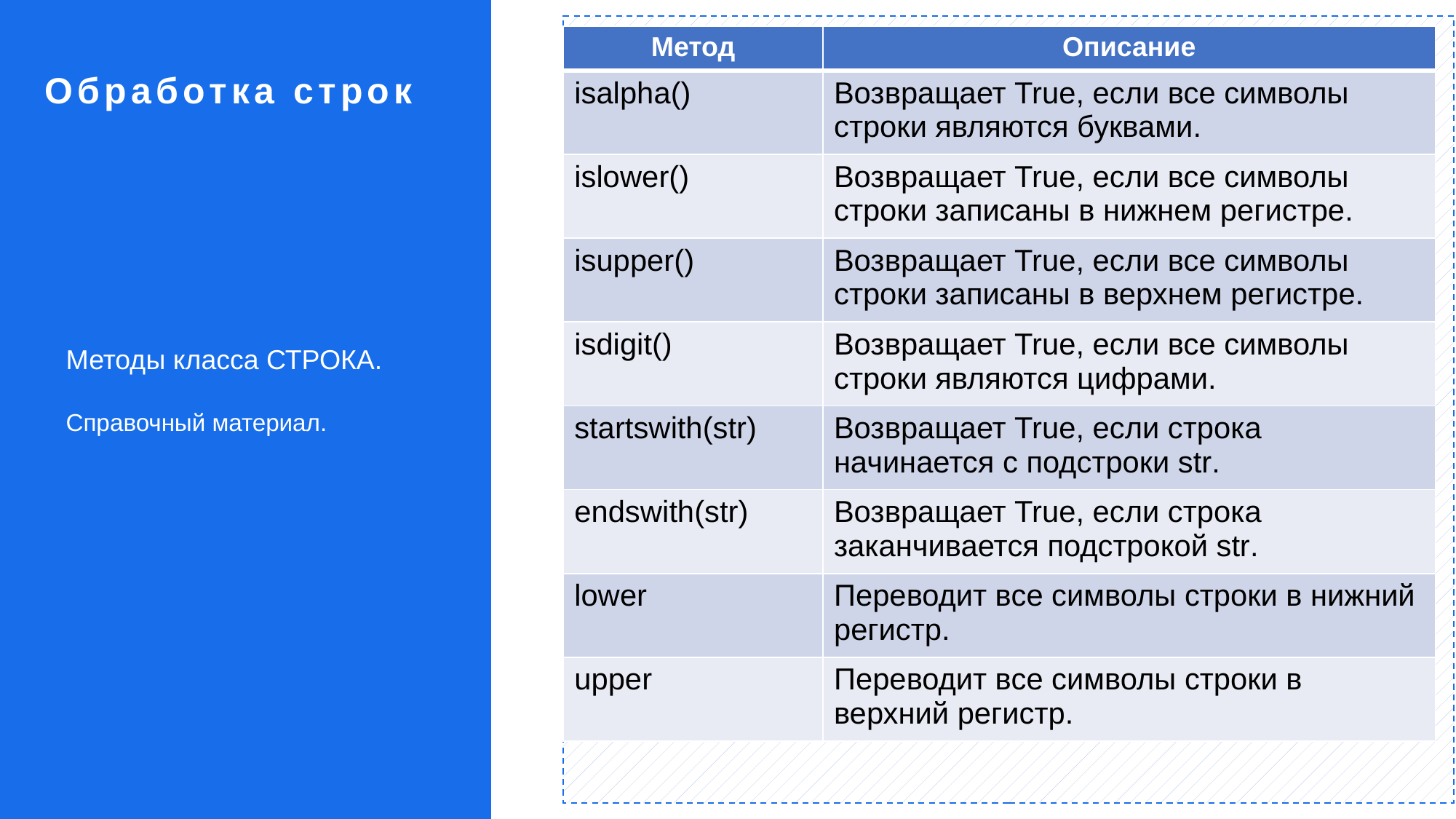

| Метод | Описание |
| --- | --- |
| isalpha() | Возвращает True, если все символы строки являются буквами. |
| islower() | Возвращает True, если все символы строки записаны в нижнем регистре. |
| isupper() | Возвращает True, если все символы строки записаны в верхнем регистре. |
| isdigit() | Возвращает True, если все символы строки являются цифрами. |
| startswith(str) | Возвращает True, если строка начинается с подстроки str. |
| endswith(str) | Возвращает True, если строка заканчивается подстрокой str. |
| lower | Переводит все символы строки в нижний регистр. |
| upper | Переводит все символы строки в верхний регистр. |
Обработка строк
Методы класса СТРОКА.

Справочный материал.